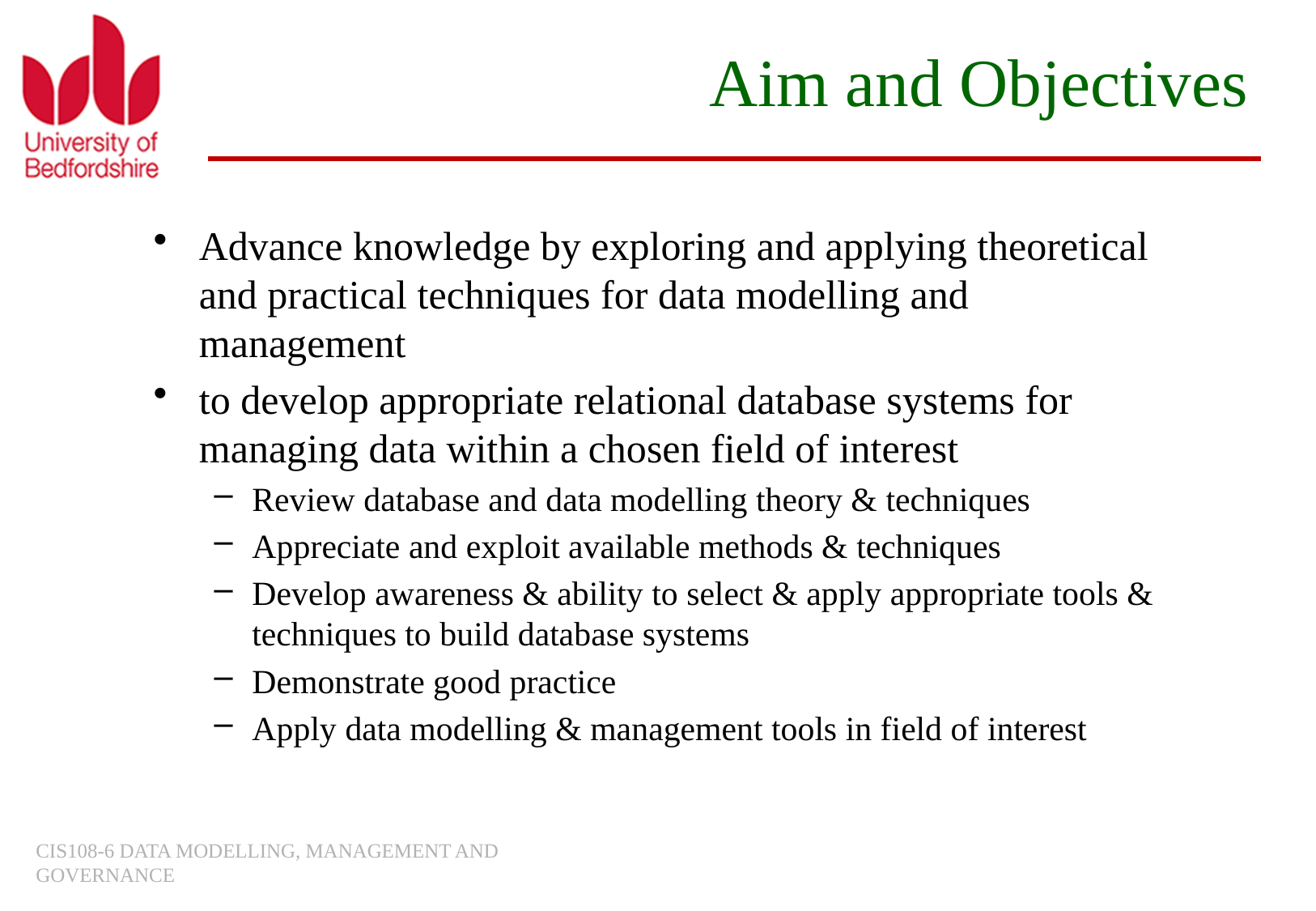

# Aim and Objectives
Advance knowledge by exploring and applying theoretical and practical techniques for data modelling and management
to develop appropriate relational database systems for managing data within a chosen field of interest
Review database and data modelling theory & techniques
Appreciate and exploit available methods & techniques
Develop awareness & ability to select & apply appropriate tools & techniques to build database systems
Demonstrate good practice
Apply data modelling & management tools in field of interest

CIS108-6 DATA MODELLING, MANAGEMENT AND GOVERNANCE